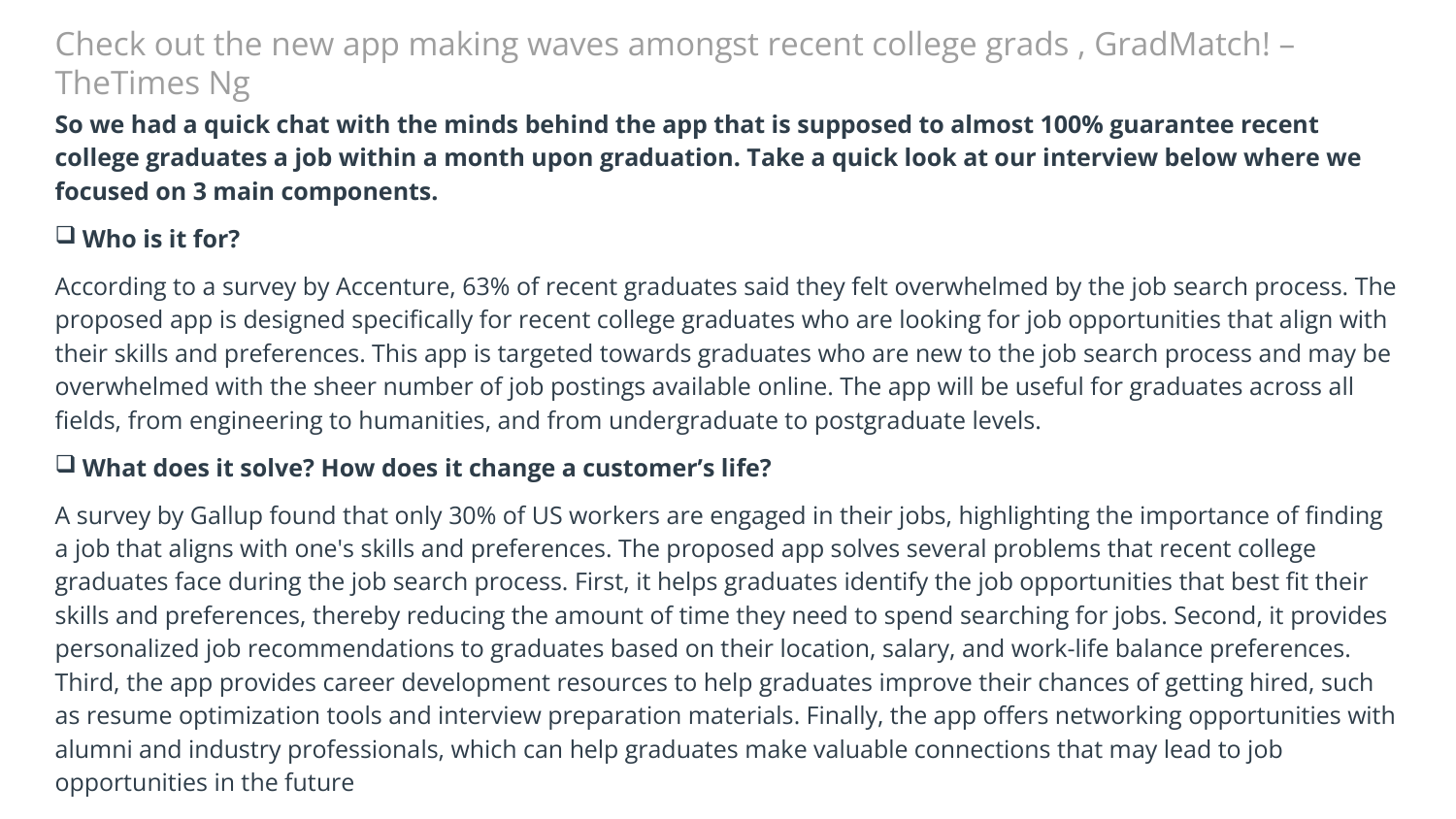

# Check out the new app making waves amongst recent college grads , GradMatch! – TheTimes Ng
So we had a quick chat with the minds behind the app that is supposed to almost 100% guarantee recent college graduates a job within a month upon graduation. Take a quick look at our interview below where we focused on 3 main components.
Who is it for?
According to a survey by Accenture, 63% of recent graduates said they felt overwhelmed by the job search process. The proposed app is designed specifically for recent college graduates who are looking for job opportunities that align with their skills and preferences. This app is targeted towards graduates who are new to the job search process and may be overwhelmed with the sheer number of job postings available online. The app will be useful for graduates across all fields, from engineering to humanities, and from undergraduate to postgraduate levels.
What does it solve? How does it change a customer’s life?
A survey by Gallup found that only 30% of US workers are engaged in their jobs, highlighting the importance of finding a job that aligns with one's skills and preferences. The proposed app solves several problems that recent college graduates face during the job search process. First, it helps graduates identify the job opportunities that best fit their skills and preferences, thereby reducing the amount of time they need to spend searching for jobs. Second, it provides personalized job recommendations to graduates based on their location, salary, and work-life balance preferences. Third, the app provides career development resources to help graduates improve their chances of getting hired, such as resume optimization tools and interview preparation materials. Finally, the app offers networking opportunities with alumni and industry professionals, which can help graduates make valuable connections that may lead to job opportunities in the future